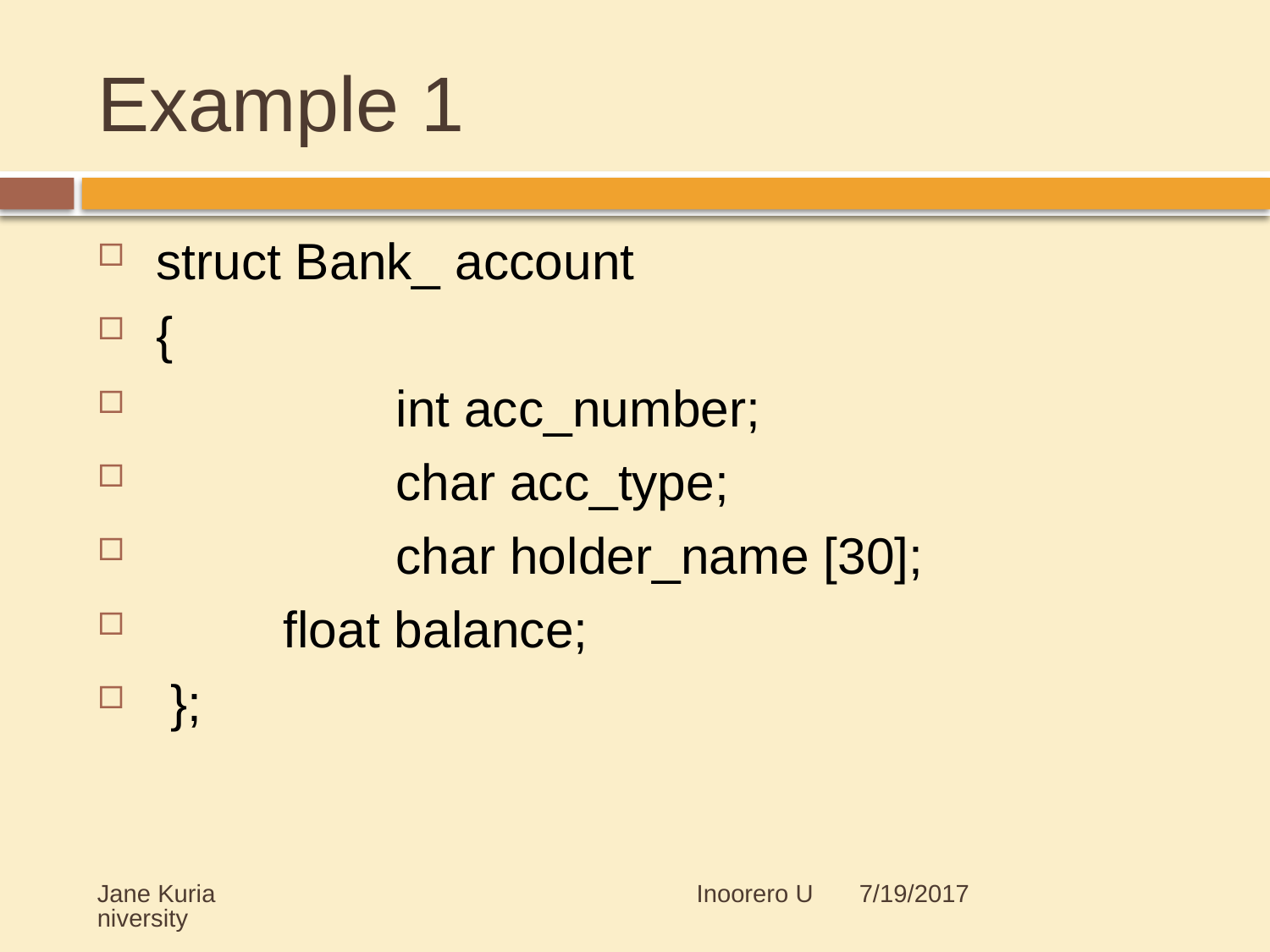

# Example 1
8
 struct Bank_ account
 {
		int acc_number;
		char acc_type;
		char holder_name [30];
	 float balance;
  };

Jane Kuria                                                                     Inoorero University
7/19/2017